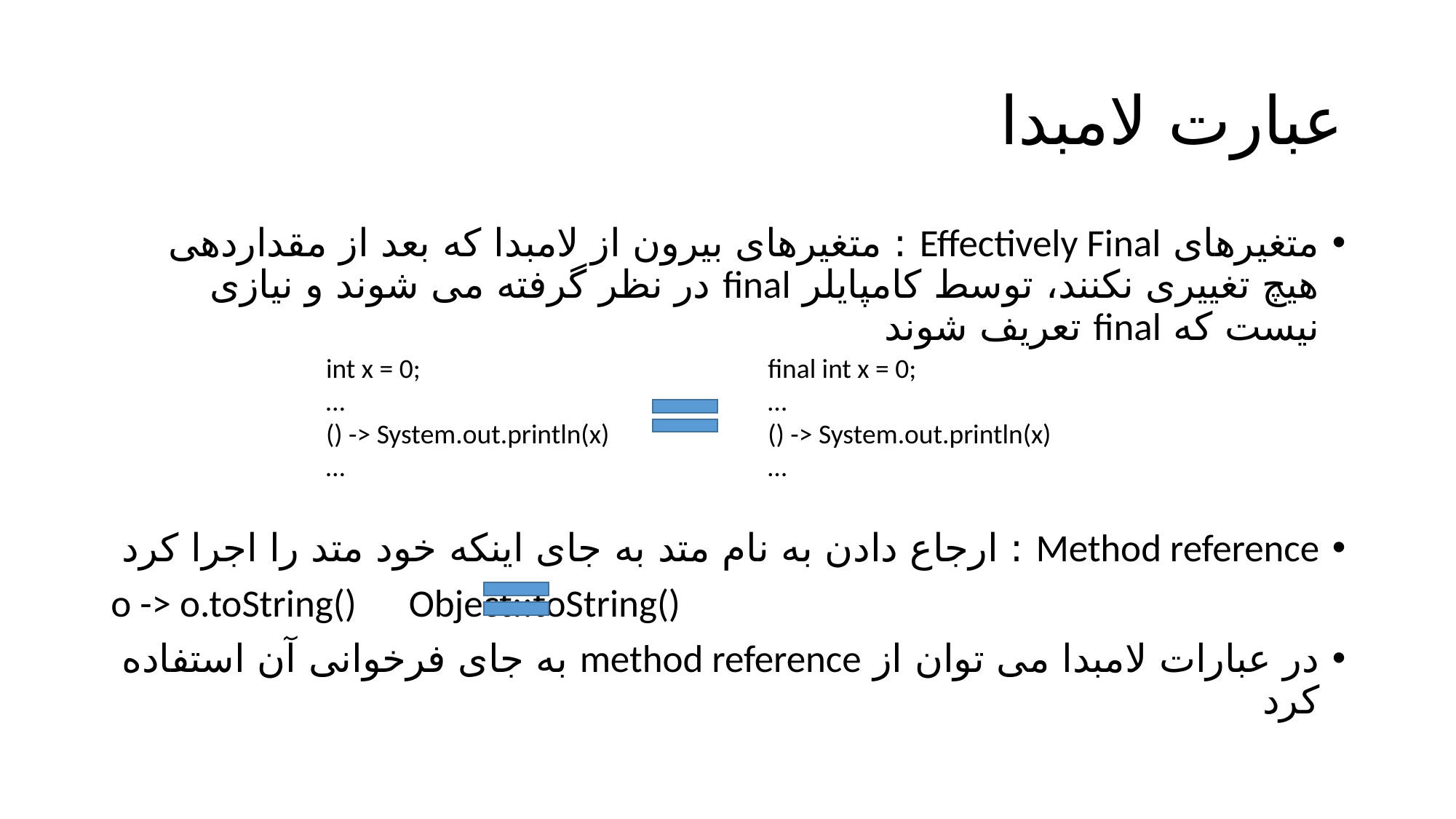

# عبارت لامبدا
متغیرهای Effectively Final : متغیرهای بیرون از لامبدا که بعد از مقداردهی هیچ تغییری نکنند، توسط کامپایلر final در نظر گرفته می شوند و نیازی نیست که final تعریف شوند

Method reference : ارجاع دادن به نام متد به جای اینکه خود متد را اجرا کرد
o -> o.toString()			Object::toString()
در عبارات لامبدا می توان از method reference به جای فرخوانی آن استفاده کرد
int x = 0;
…
() -> System.out.println(x)
…
final int x = 0;
…
() -> System.out.println(x)
…